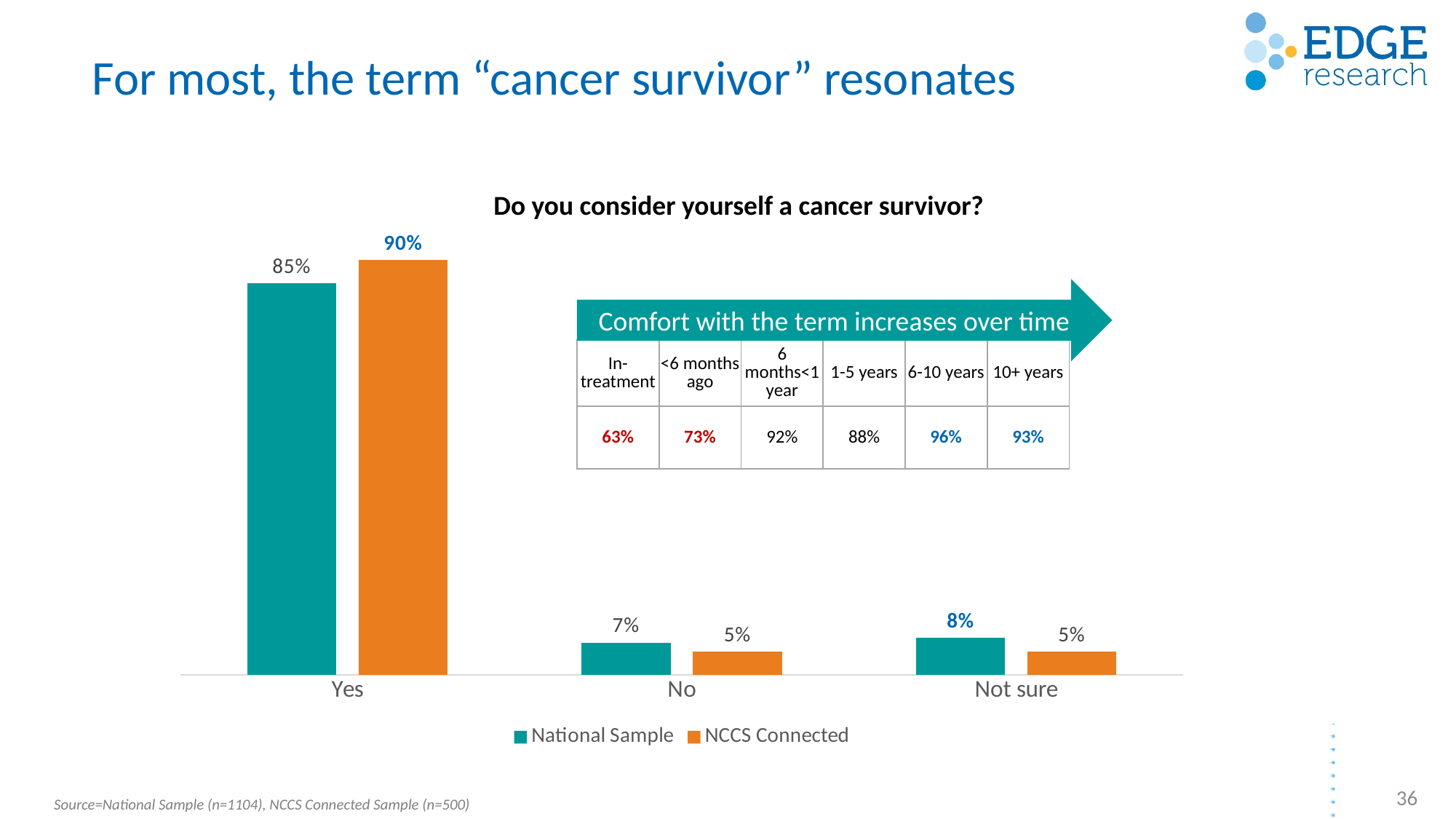

# For most, the term “cancer survivor” resonates
Do you consider yourself a cancer survivor?

### Chart

| Category | National Sample | NCCS Connected |
|---|---|---|
| Yes | 0.85 | 0.9 |
| No | 0.07 | 0.05 |
| Not sure | 0.08 | 0.05 |
Comfort with the term increases over time
| In-treatment | <6 months ago | 6 months<1 year | 1-5 years | 6-10 years | 10+ years |
| --- | --- | --- | --- | --- | --- |
| 63% | 73% | 92% | 88% | 96% | 93% |
36
Source=National Sample (n=1104), NCCS Connected Sample (n=500)